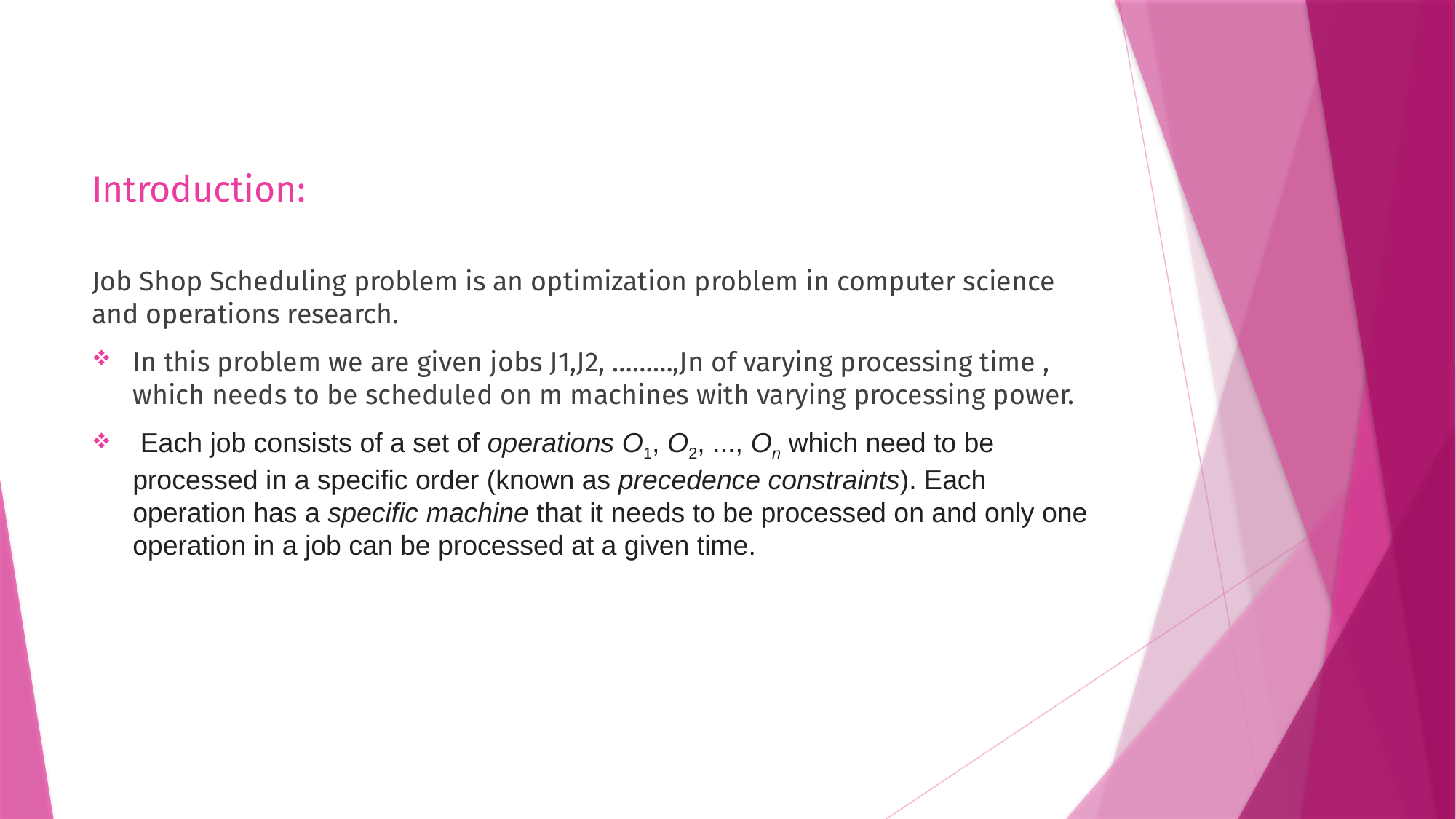

# Introduction:
Job Shop Scheduling problem is an optimization problem in computer science and operations research.
In this problem we are given jobs J1,J2, ………,Jn of varying processing time , which needs to be scheduled on m machines with varying processing power.
 Each job consists of a set of operations O1, O2, ..., On which need to be processed in a specific order (known as precedence constraints). Each operation has a specific machine that it needs to be processed on and only one operation in a job can be processed at a given time.